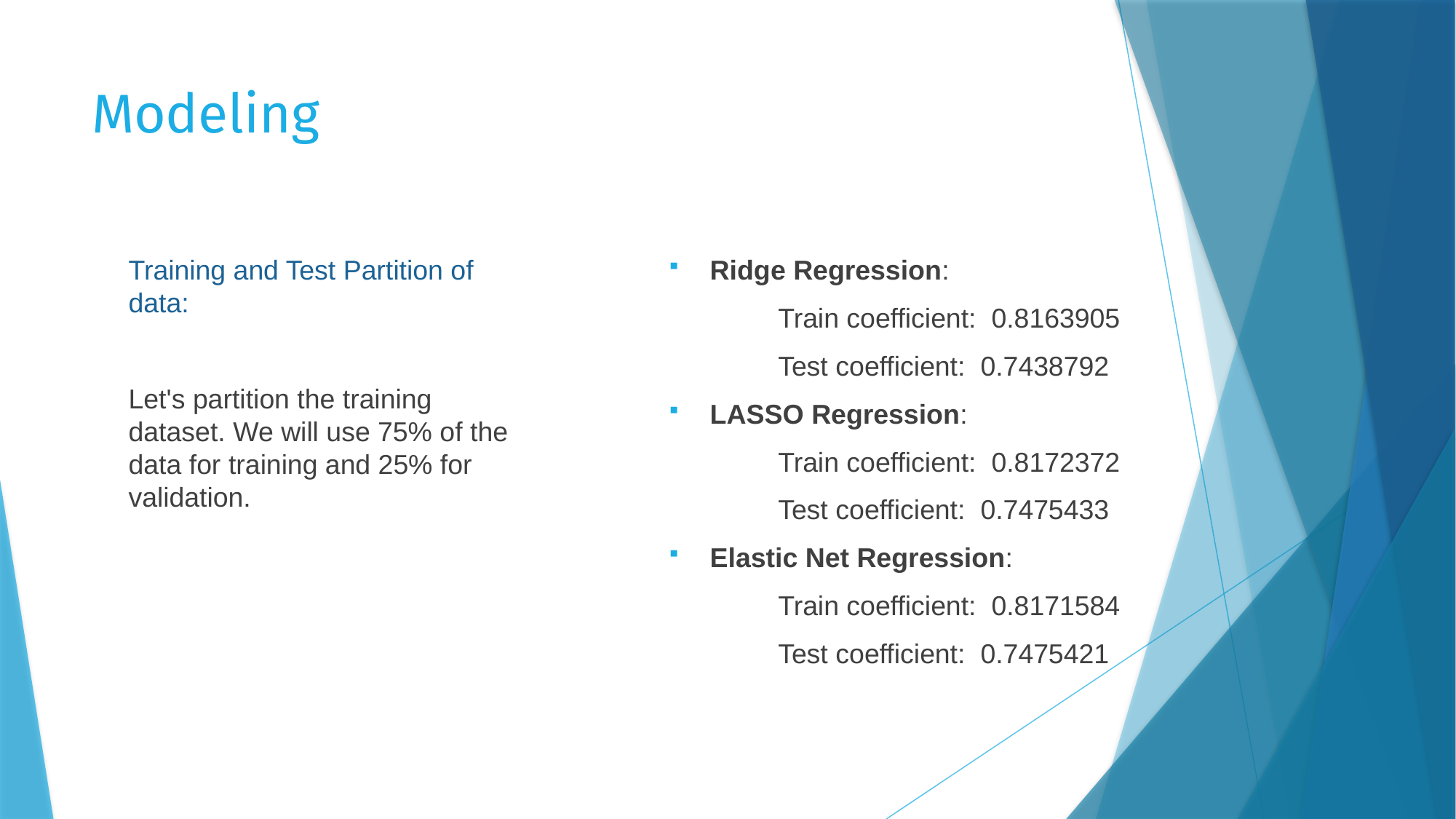

# Modeling
Training and Test Partition of data:

Let's partition the training dataset. We will use 75% of the data for training and 25% for validation.

Ridge Regression:
	Train coefficient:  0.8163905
	Test coefficient:  0.7438792
LASSO Regression:
	Train coefficient:  0.8172372
	Test coefficient:  0.7475433
Elastic Net Regression:
	Train coefficient:  0.8171584
	Test coefficient:  0.7475421